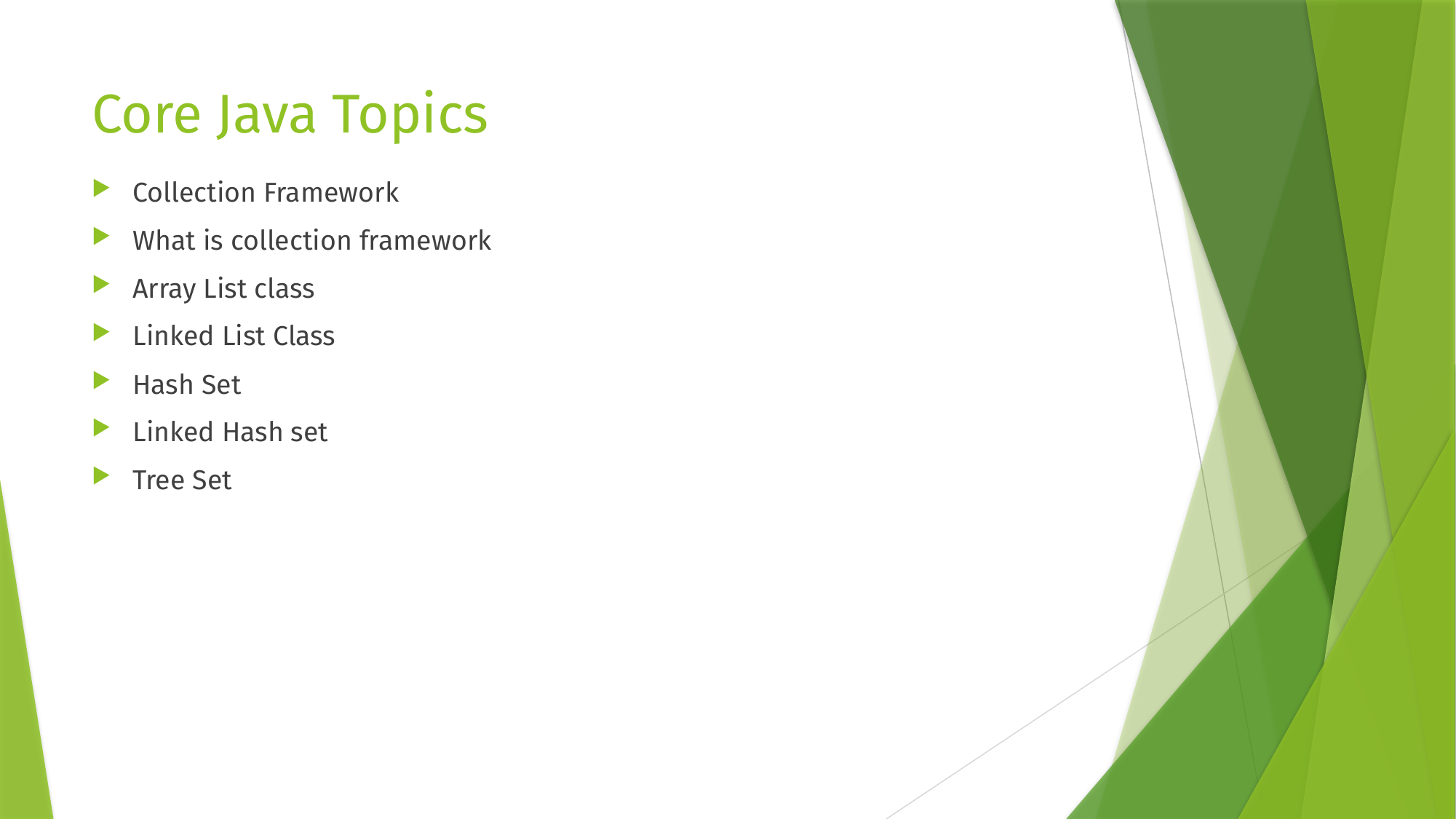

# Core Java Topics
Collection Framework
What is collection framework
Array List class
Linked List Class
Hash Set
Linked Hash set
Tree Set